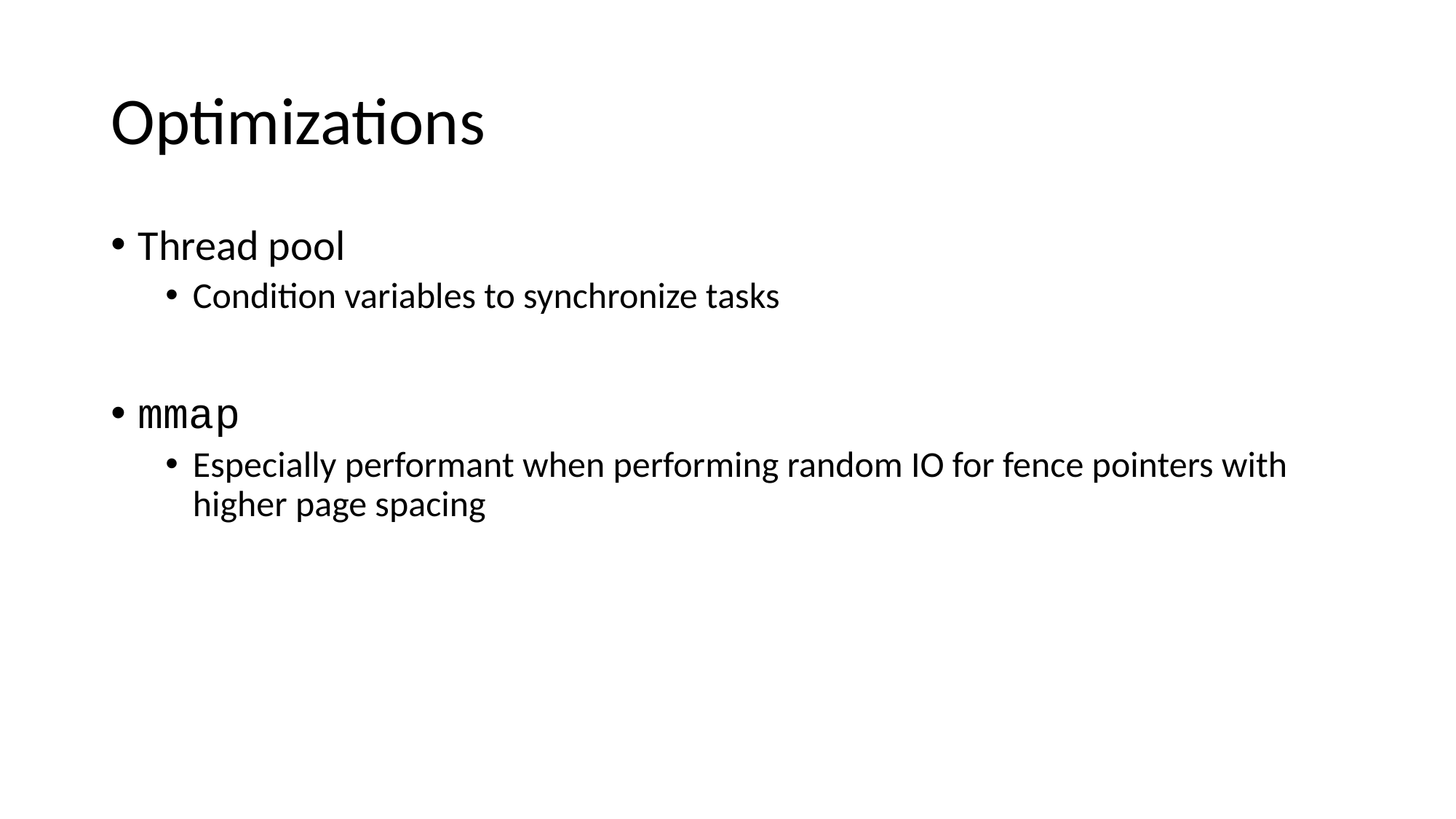

# Optimizations
Thread pool
Condition variables to synchronize tasks

mmap
Especially performant when performing random IO for fence pointers with higher page spacing